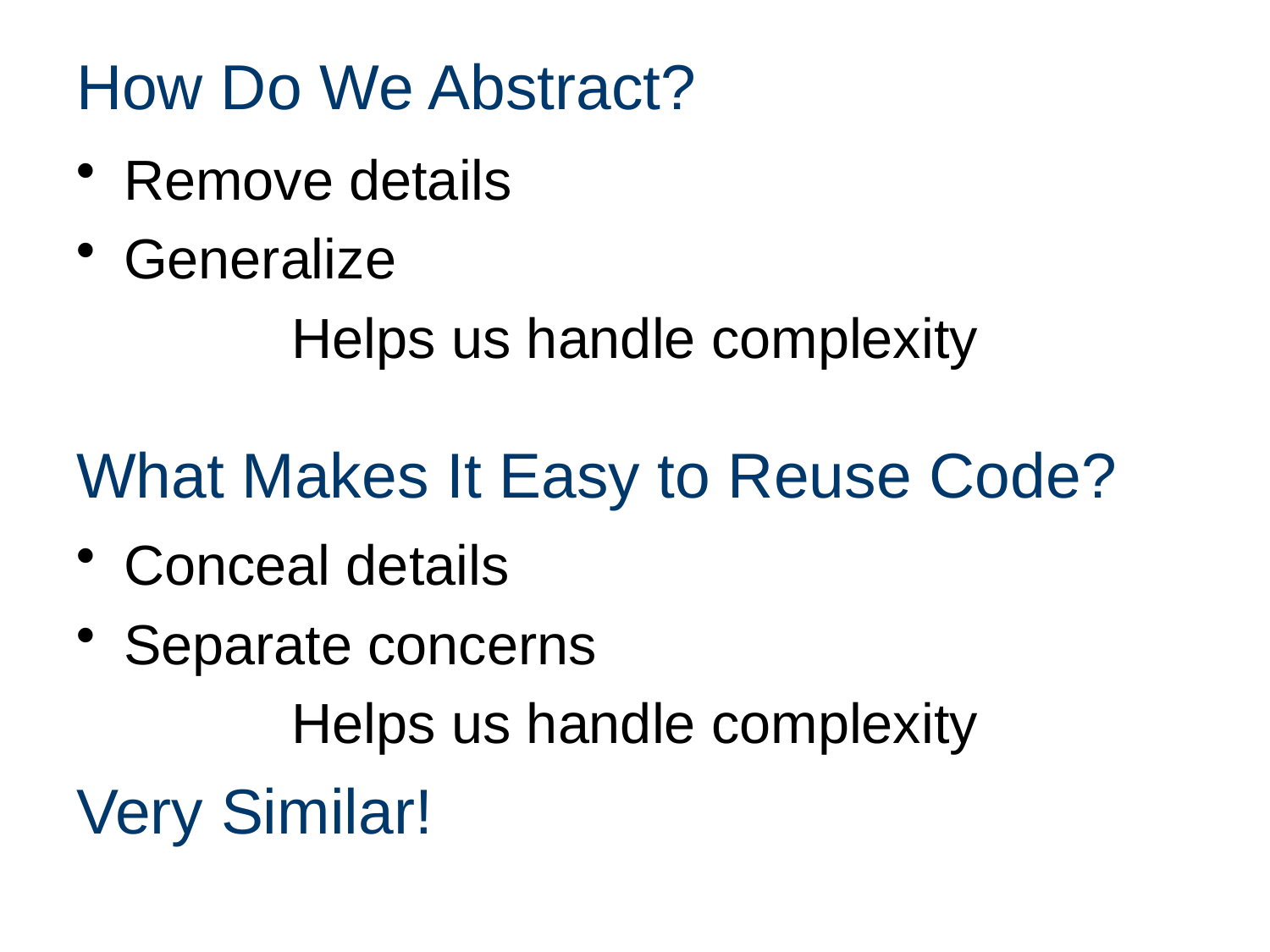

How Do We Abstract?
Remove details
Generalize
Helps us handle complexity
What Makes It Easy to Reuse Code?
Conceal details
Separate concerns
Helps us handle complexity
Very Similar!